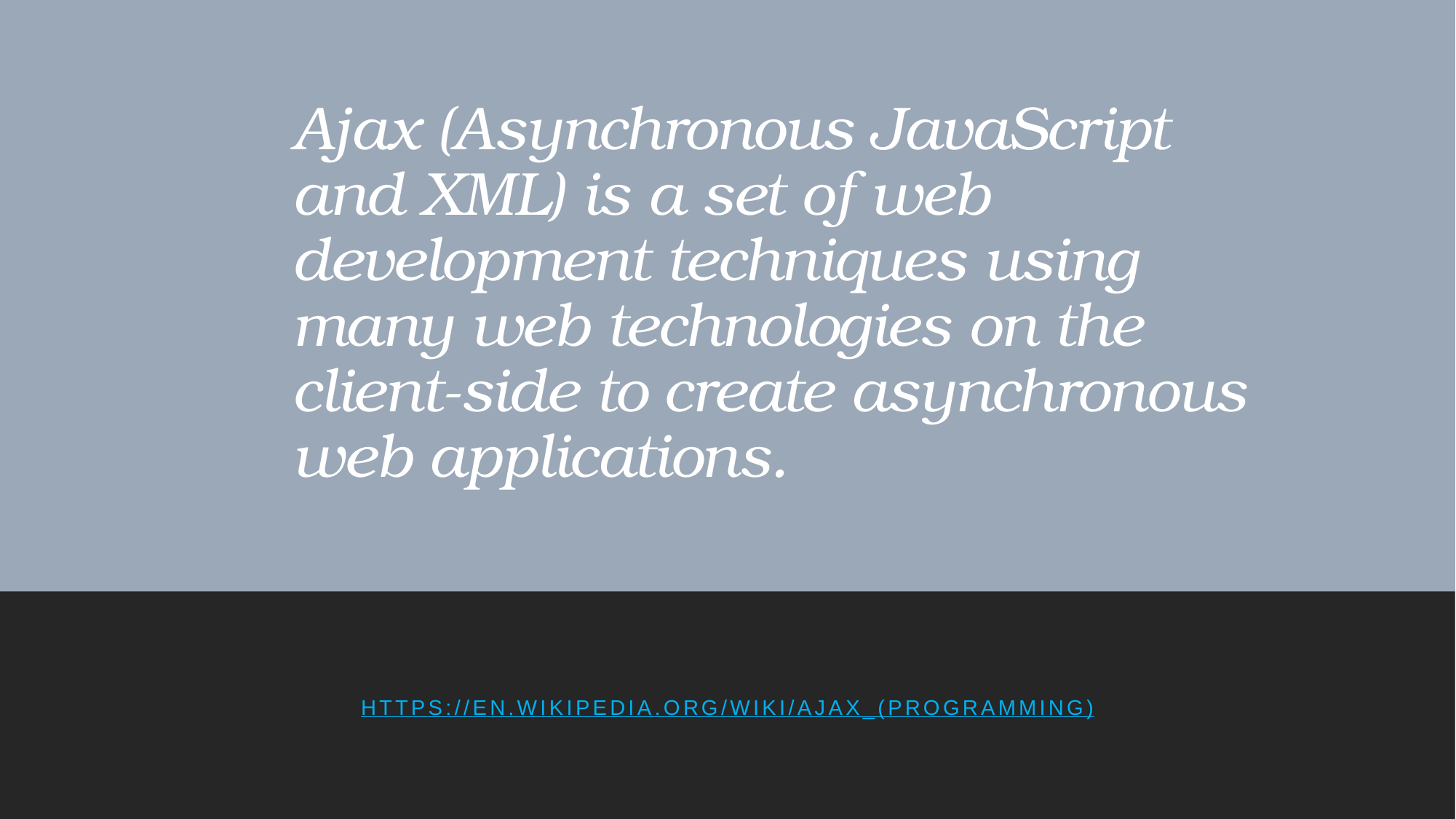

# Ajax (Asynchronous JavaScript and XML) is a set of web development techniques using many web technologies on the client-side to create asynchronous web applications.
https://en.wikipedia.org/wiki/Ajax_(programming)